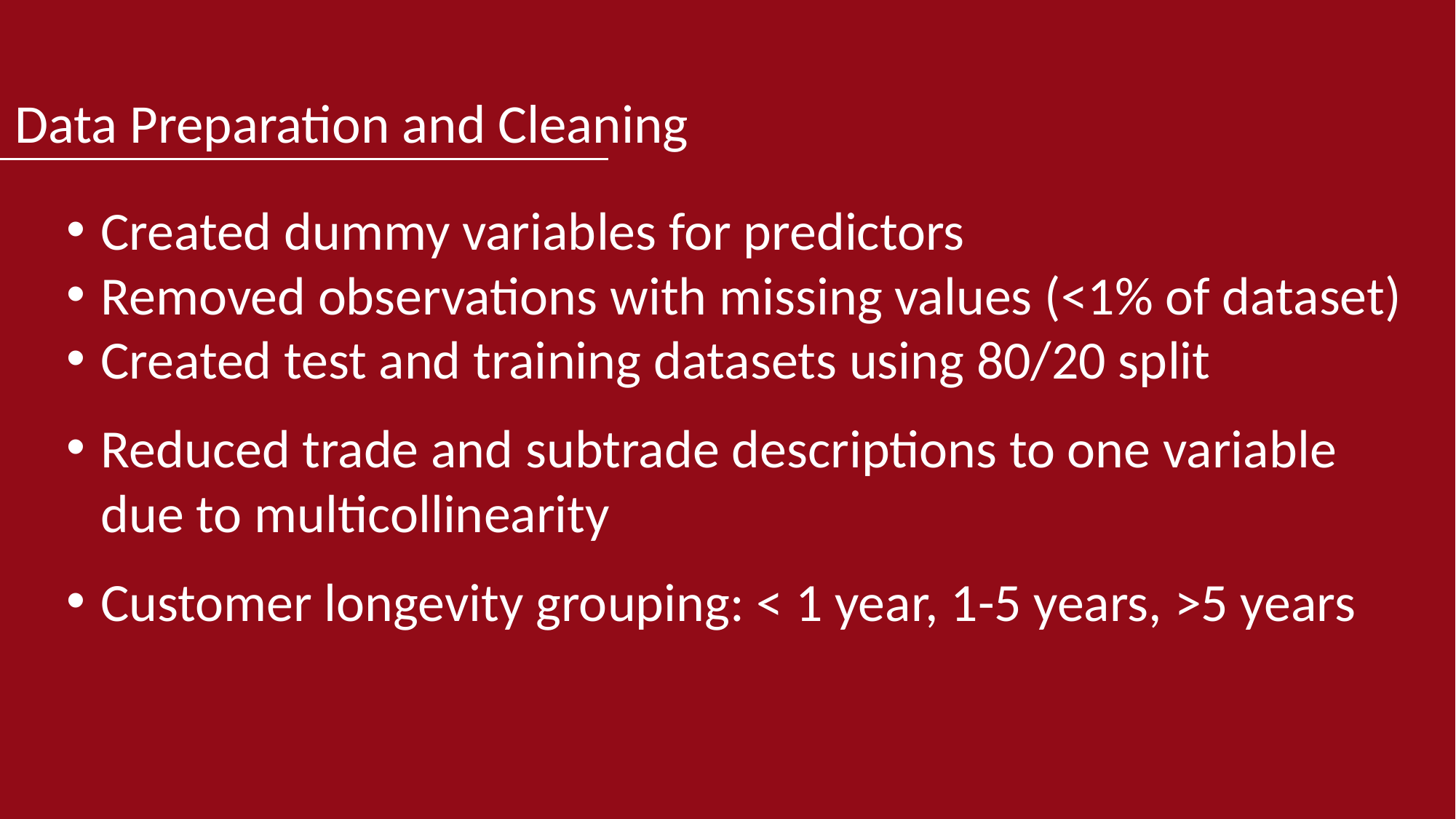

# Data Preparation and Cleaning
Created dummy variables for predictors
Removed observations with missing values (<1% of dataset)
Created test and training datasets using 80/20 split
Reduced trade and subtrade descriptions to one variable due to multicollinearity
Customer longevity grouping: < 1 year, 1-5 years, >5 years